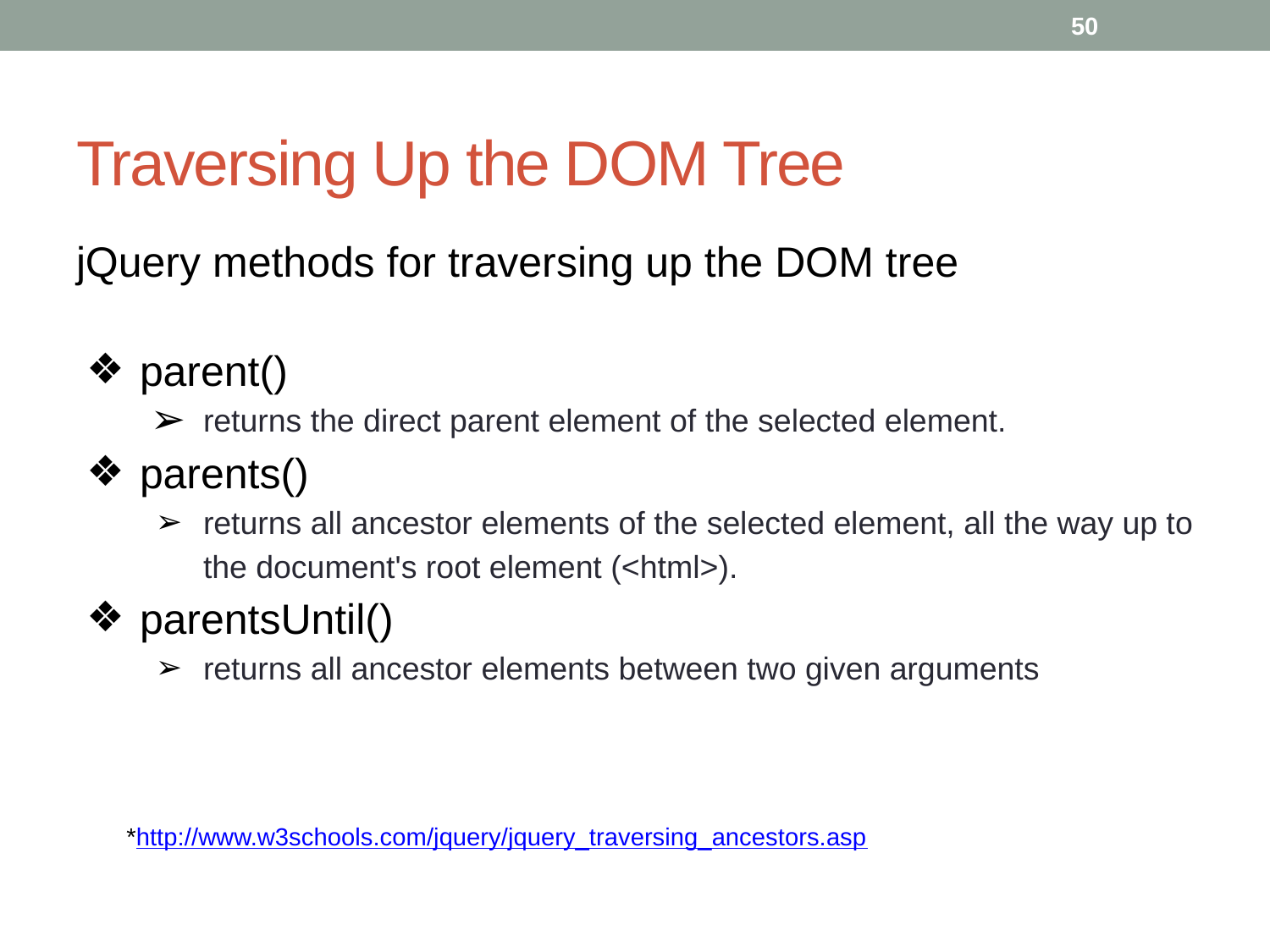

50
# Traversing Up the DOM Tree
jQuery methods for traversing up the DOM tree

parent()
returns the direct parent element of the selected element.
parents()
returns all ancestor elements of the selected element, all the way up to the document's root element (<html>).
parentsUntil()
returns all ancestor elements between two given arguments

*http://www.w3schools.com/jquery/jquery_traversing_ancestors.asp